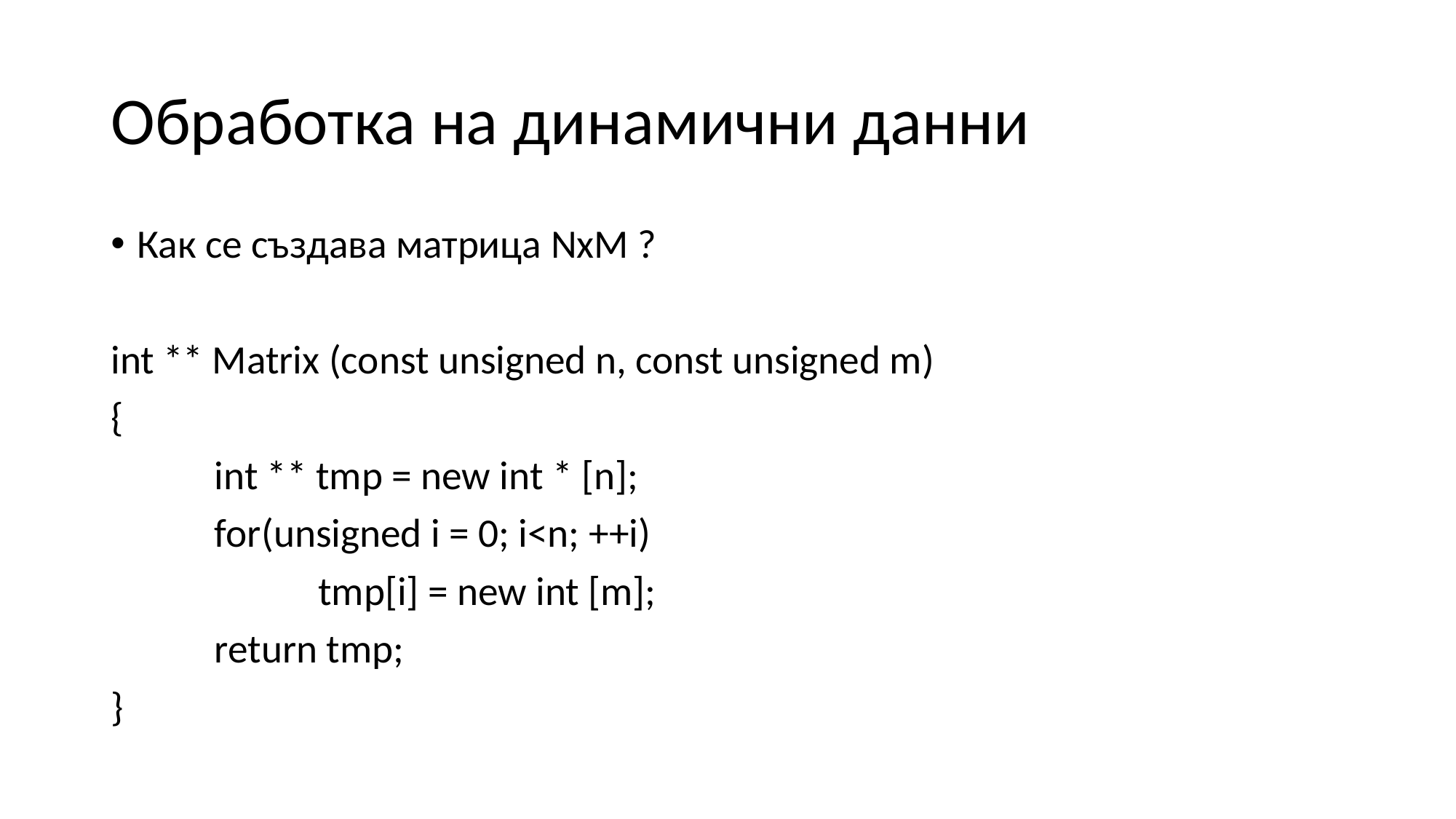

# Обработка на динамични данни
Как се създава матрица NxM ?

int ** Matrix (const unsigned n, const unsigned m)
{
	int ** tmp = new int * [n];
	for(unsigned i = 0; i<n; ++i)
		tmp[i] = new int [m];
	return tmp;
}